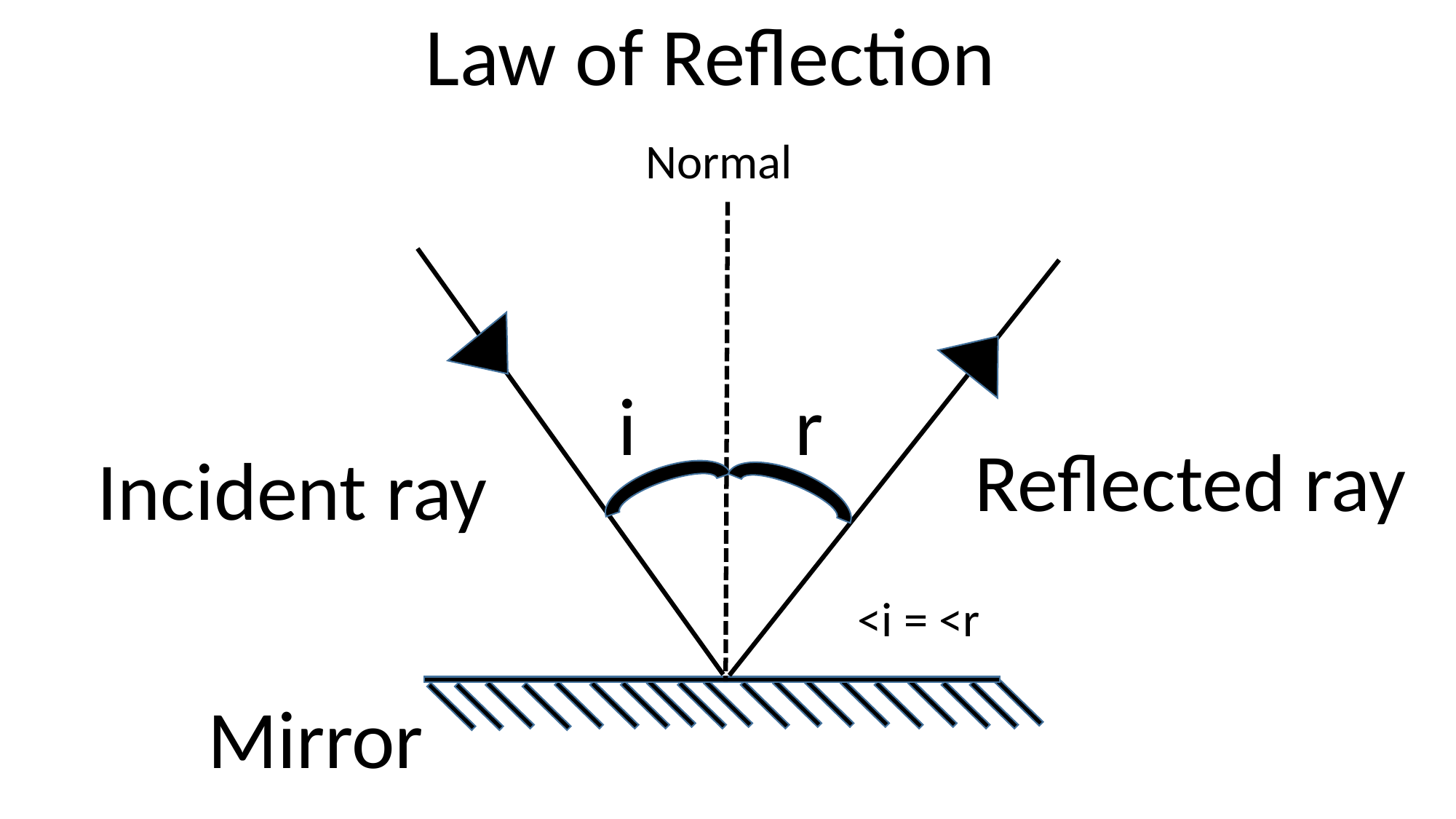

Law of Reflection
Normal

i
r
Reflected ray
Incident ray

<i = <r

Mirror